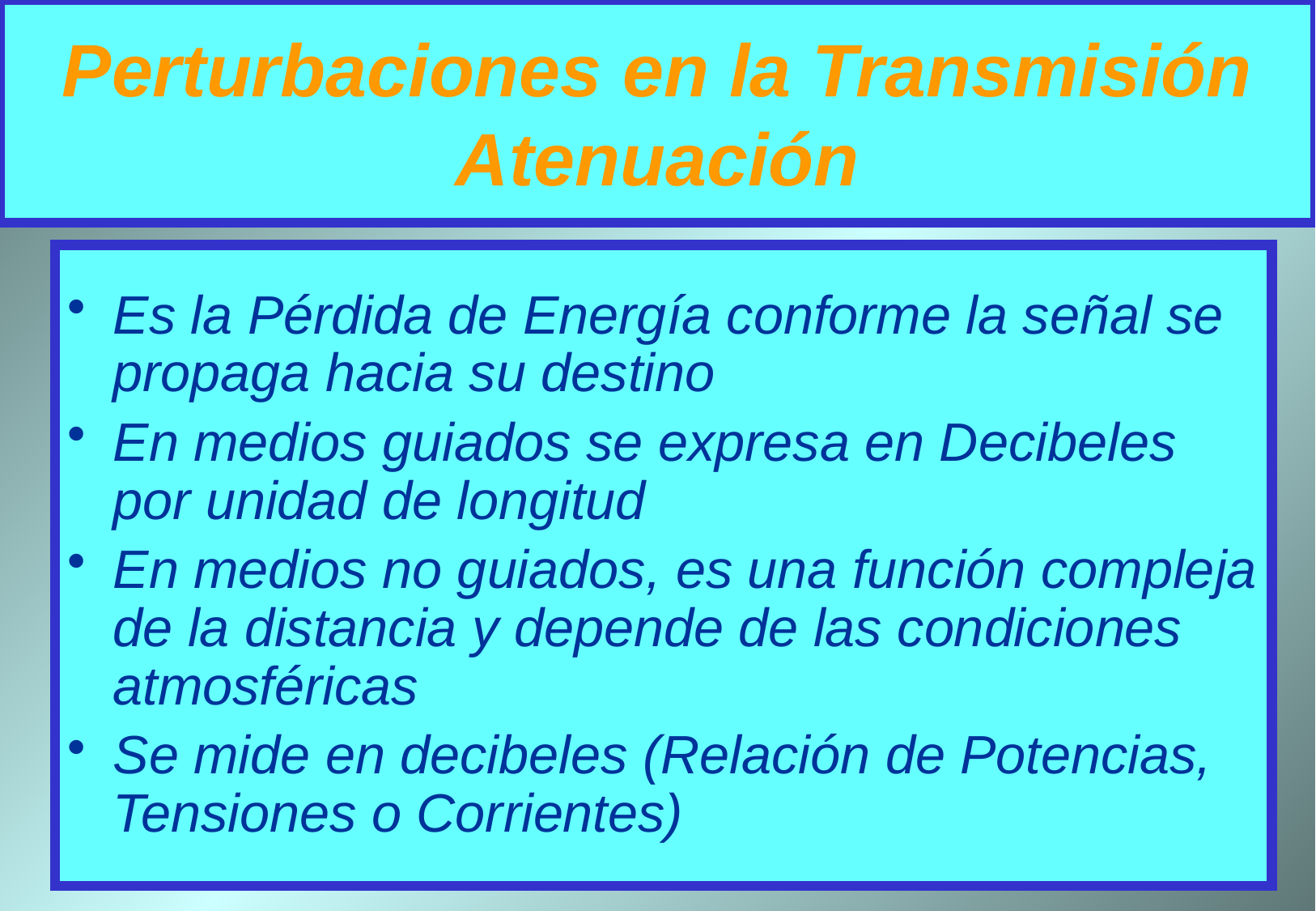

# Perturbaciones en la Transmisión Atenuación
Es la Pérdida de Energía conforme la señal se propaga hacia su destino
En medios guiados se expresa en Decibeles por unidad de longitud
En medios no guiados, es una función compleja de la distancia y depende de las condiciones atmosféricas
Se mide en decibeles (Relación de Potencias, Tensiones o Corrientes)
22